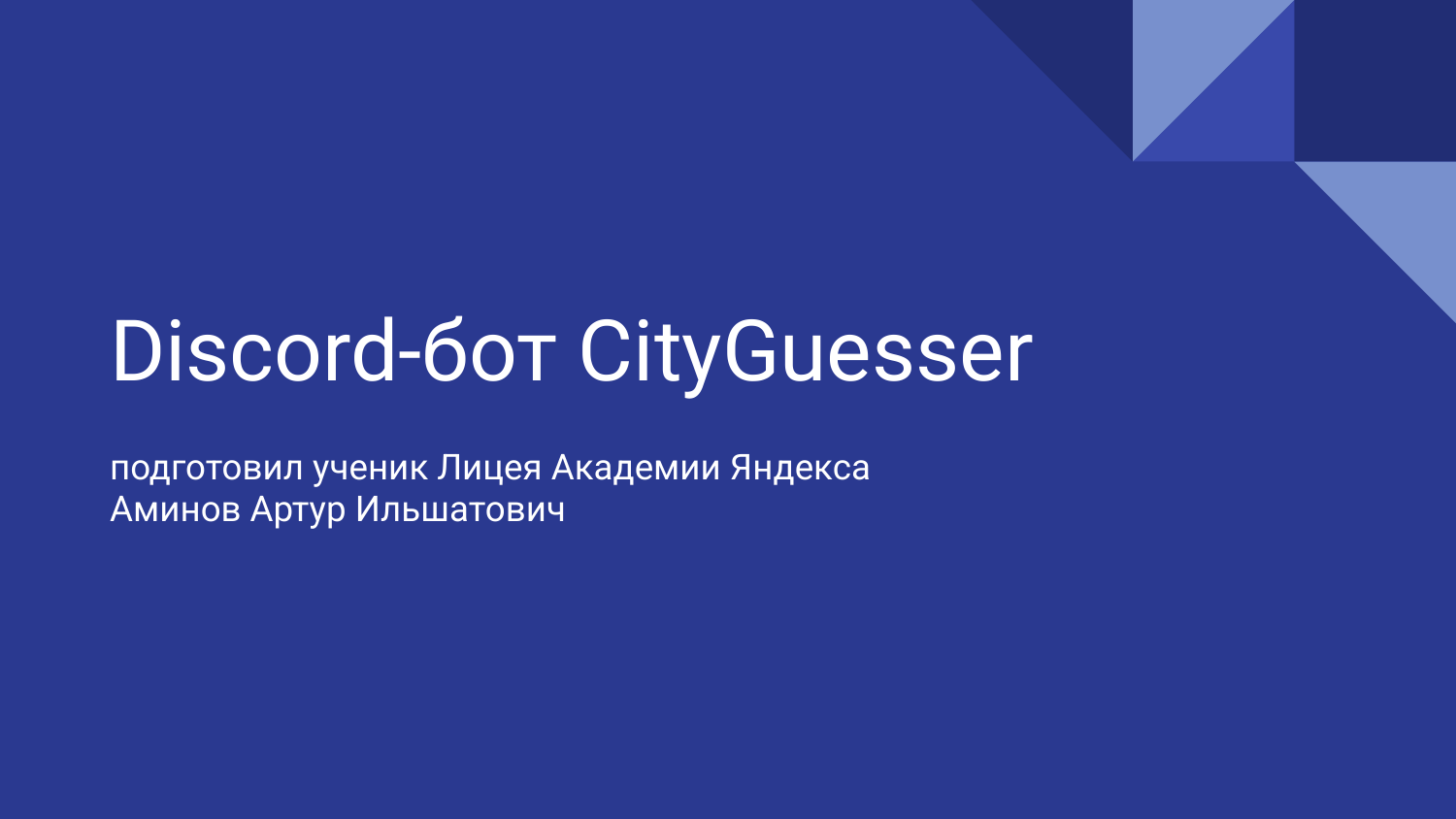

# Discord-бот CityGuesser
подготовил ученик Лицея Академии Яндекса
Аминов Артур Ильшатович